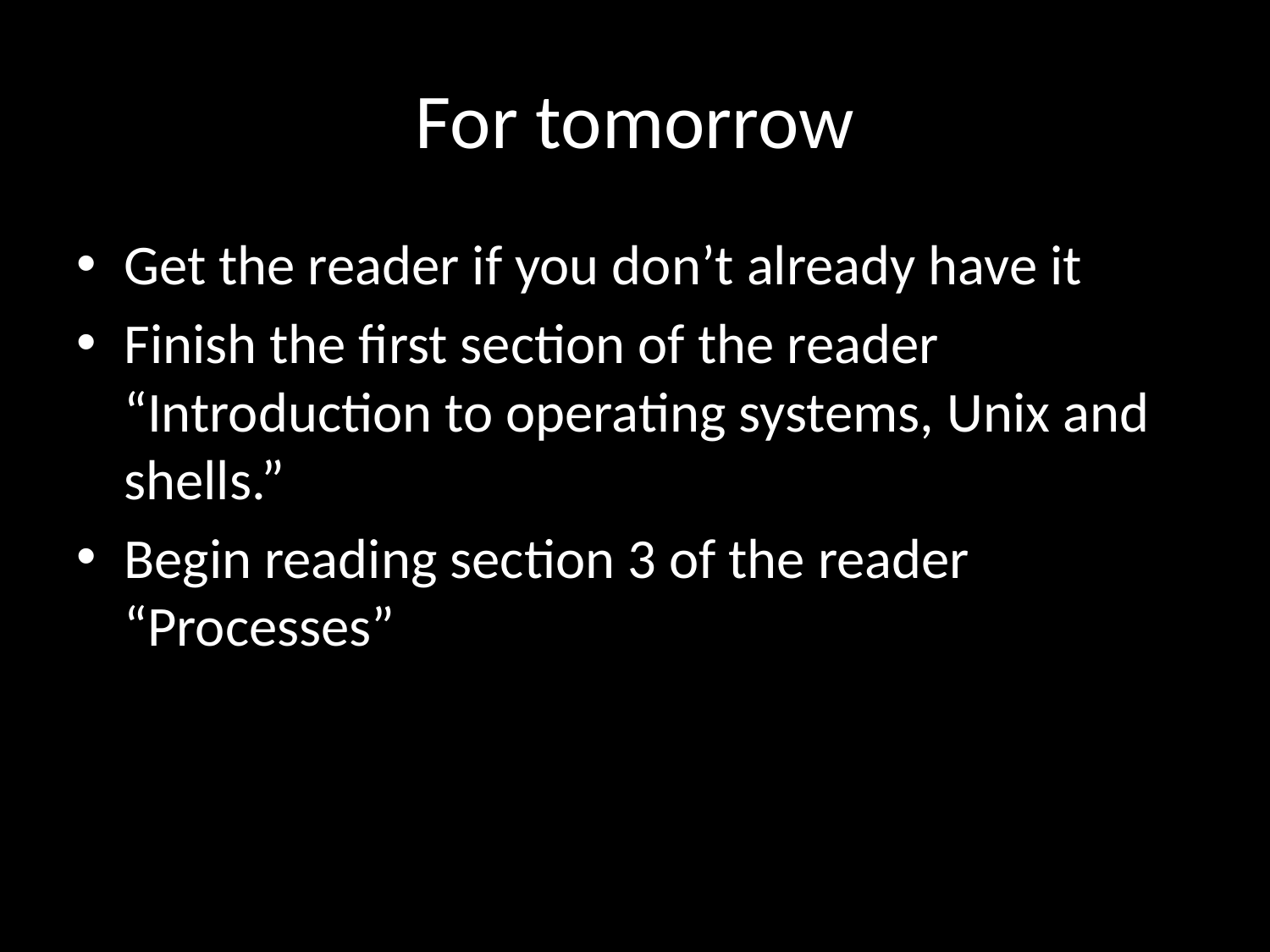

# For tomorrow
Get the reader if you don’t already have it
Finish the first section of the reader “Introduction to operating systems, Unix and shells.”
Begin reading section 3 of the reader “Processes”